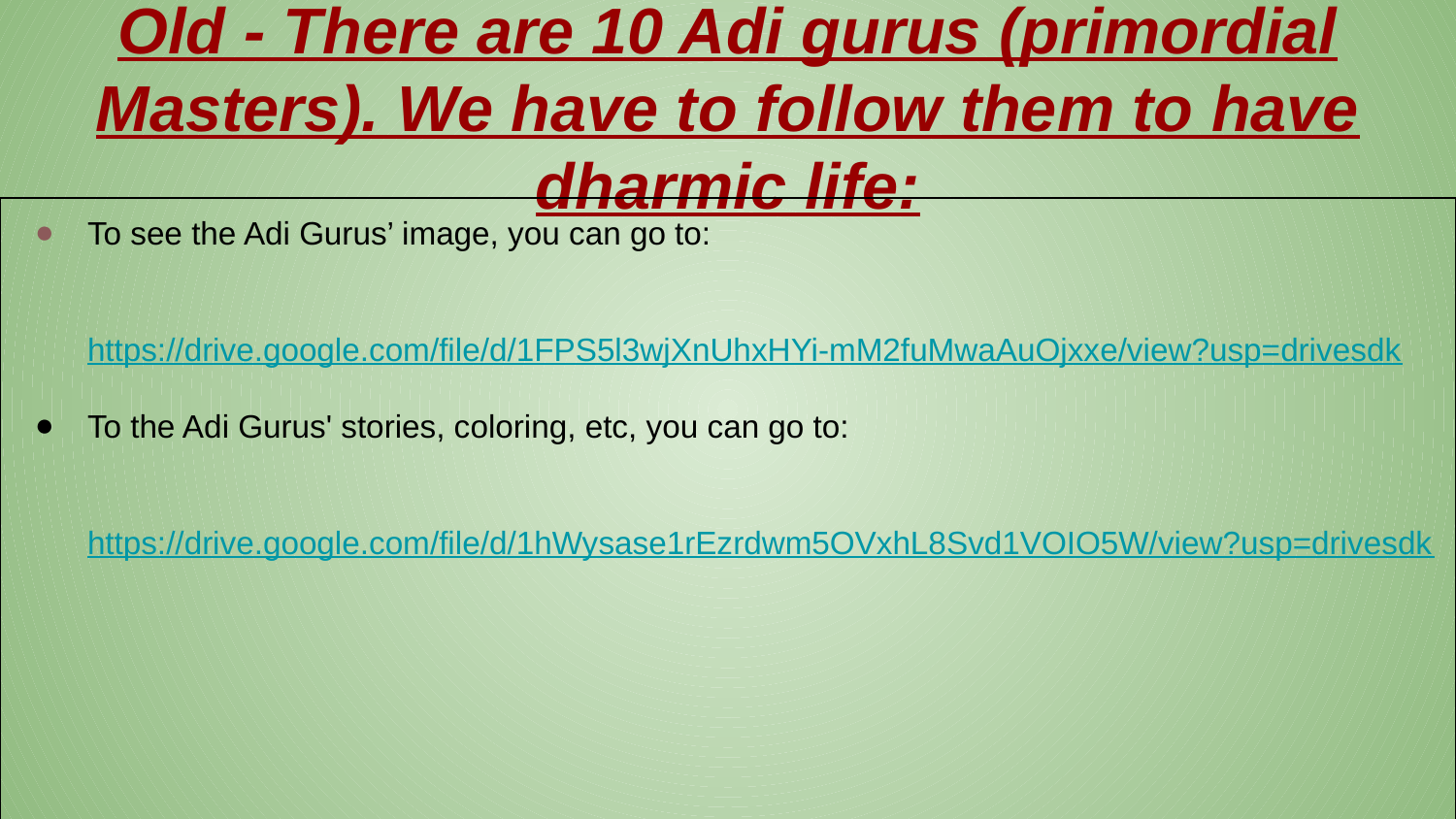

# Old - There are 10 Adi gurus (primordial Masters). We have to follow them to have dharmic life:
To see the Adi Gurus’ image, you can go to:

	https://drive.google.com/file/d/1FPS5l3wjXnUhxHYi-mM2fuMwaAuOjxxe/				view?usp=drivesdk

To the Adi Gurus' stories, coloring, etc, you can go to:

	https://drive.google.com/file/d/1hWysase1rEzrdwm5OVxhL8Svd1VOIO5W/				view?usp=drivesdk